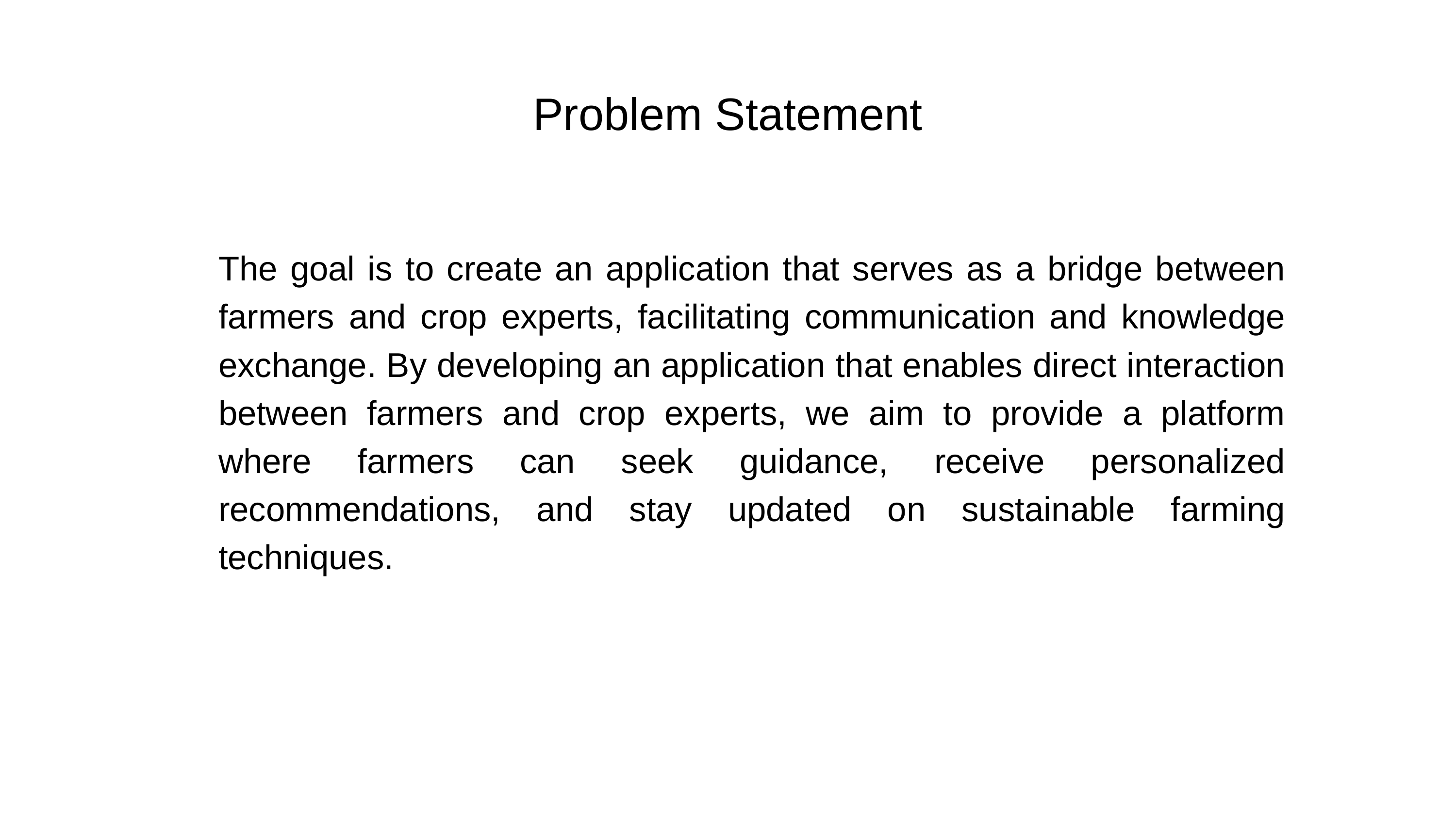

Problem Statement
The goal is to create an application that serves as a bridge between farmers and crop experts, facilitating communication and knowledge exchange. By developing an application that enables direct interaction between farmers and crop experts, we aim to provide a platform where farmers can seek guidance, receive personalized recommendations, and stay updated on sustainable farming techniques.